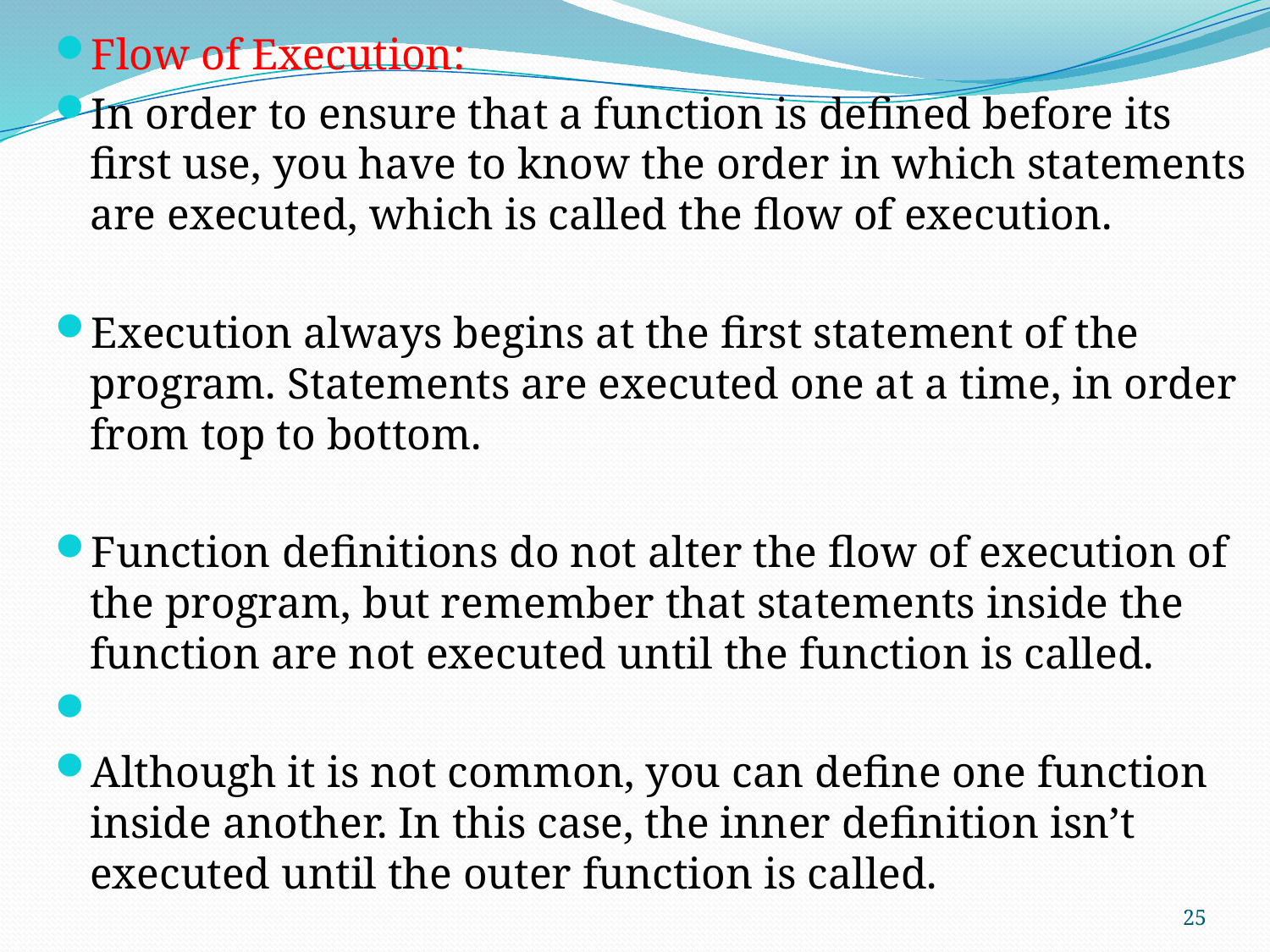

Flow of Execution:
In order to ensure that a function is defined before its first use, you have to know the order in which statements are executed, which is called the flow of execution.

Execution always begins at the first statement of the program. Statements are executed one at a time, in order from top to bottom.

Function definitions do not alter the flow of execution of the program, but remember that statements inside the function are not executed until the function is called.

Although it is not common, you can define one function inside another. In this case, the inner definition isn’t executed until the outer function is called.
25